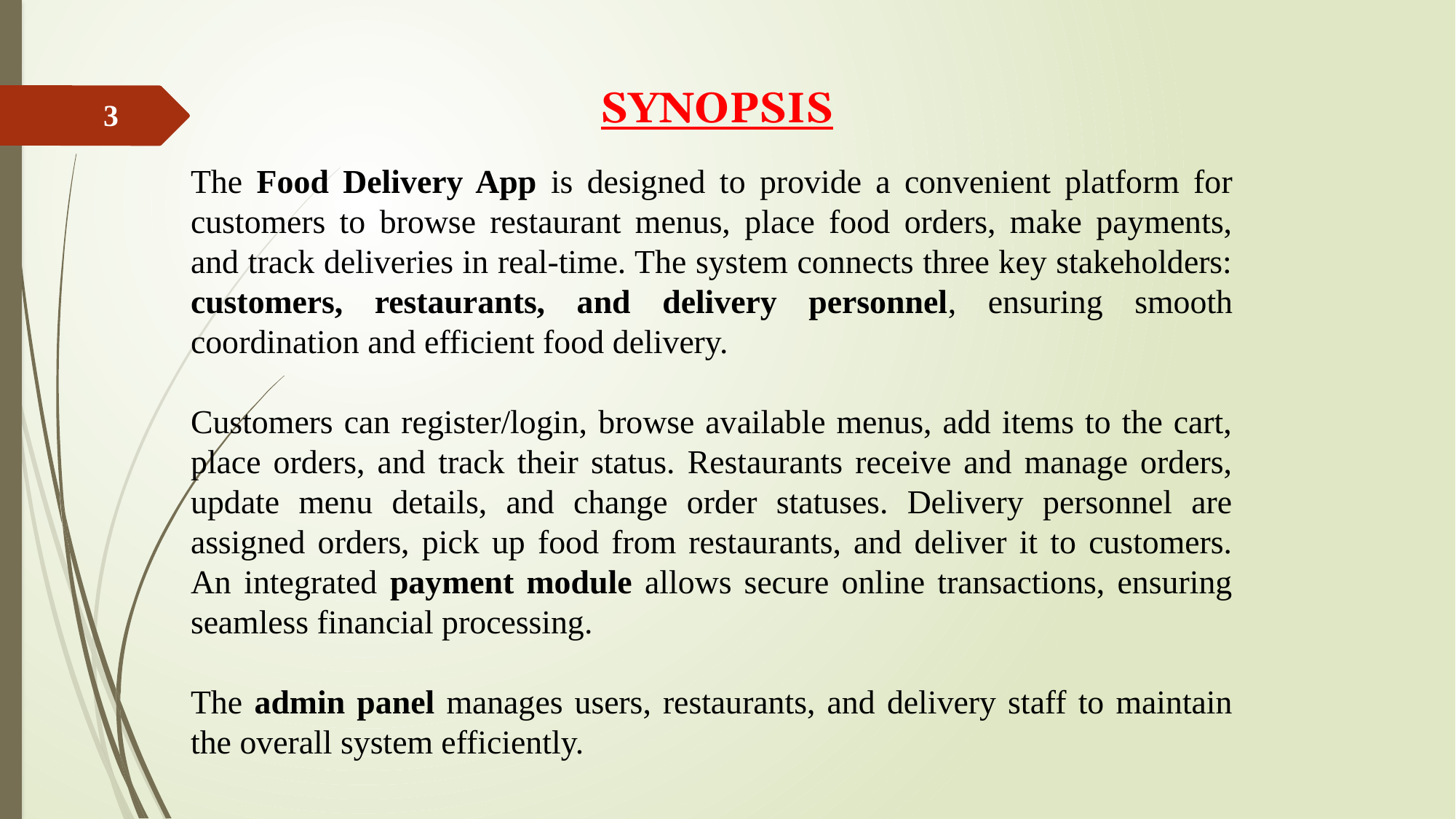

# SYNOPSIS
3
The Food Delivery App is designed to provide a convenient platform for customers to browse restaurant menus, place food orders, make payments, and track deliveries in real-time. The system connects three key stakeholders: customers, restaurants, and delivery personnel, ensuring smooth coordination and efficient food delivery.

Customers can register/login, browse available menus, add items to the cart, place orders, and track their status. Restaurants receive and manage orders, update menu details, and change order statuses. Delivery personnel are assigned orders, pick up food from restaurants, and deliver it to customers. An integrated payment module allows secure online transactions, ensuring seamless financial processing.

The admin panel manages users, restaurants, and delivery staff to maintain the overall system efficiently.